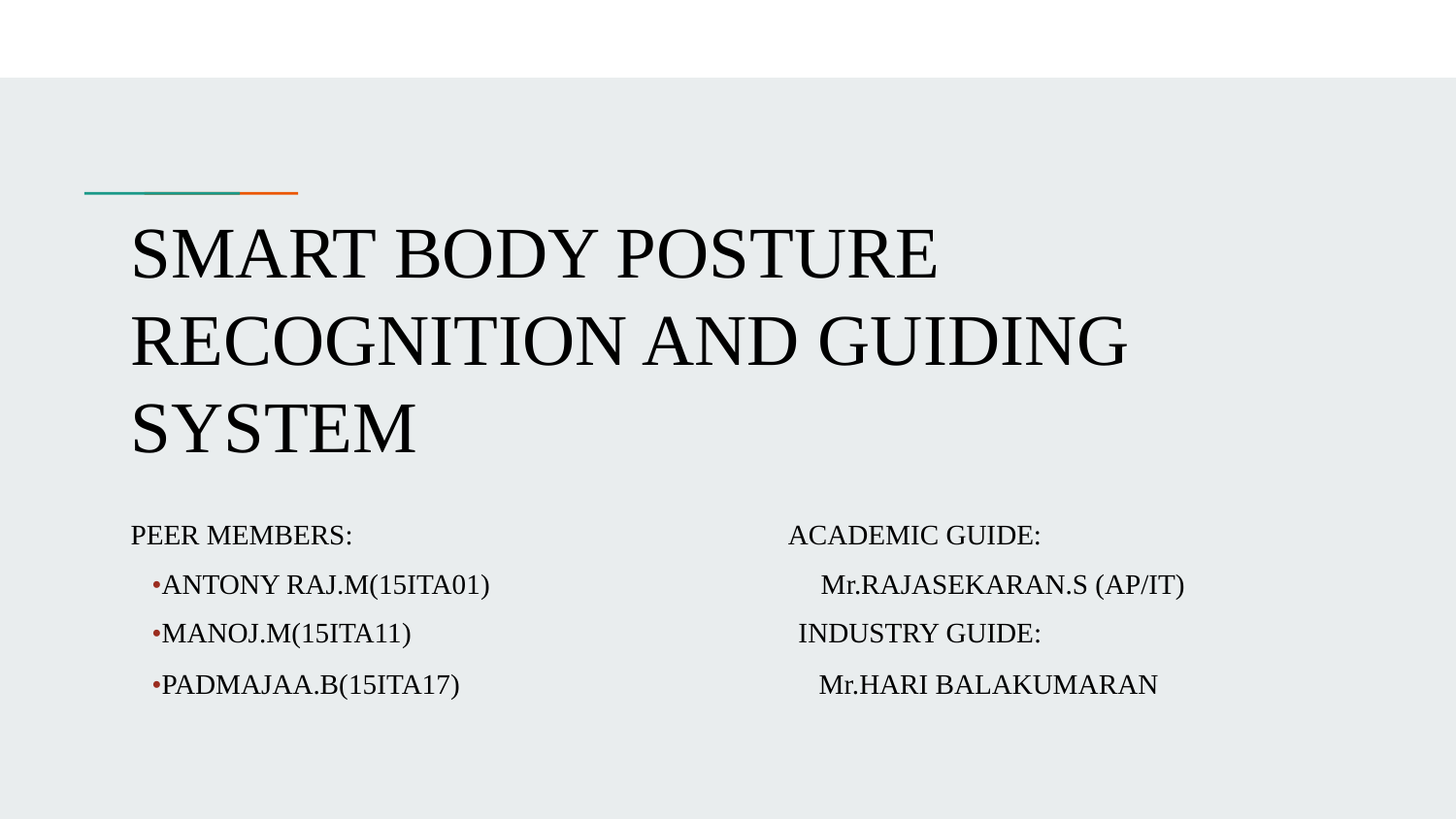

# SMART BODY POSTURE RECOGNITION AND GUIDING SYSTEM
PEER MEMBERS:                                                              ACADEMIC GUIDE:
   •ANTONY RAJ.M(15ITA01)                                               Mr.RAJASEKARAN.S (AP/IT)
   •MANOJ.M(15ITA11)                                                       INDUSTRY GUIDE:
   •PADMAJAA.B(15ITA17)                                                   Mr.HARI BALAKUMARAN